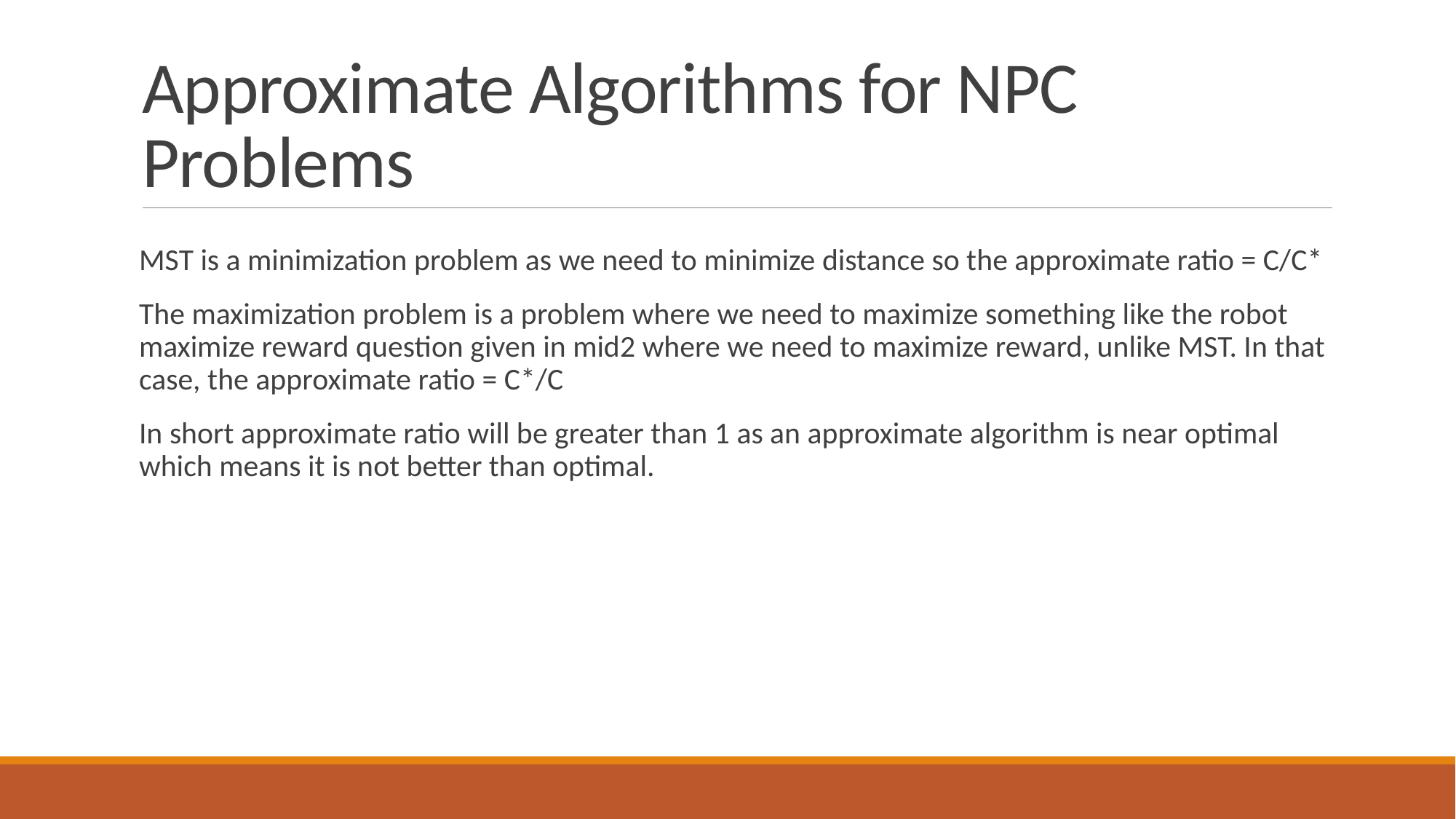

# Approximate Algorithms for NPC Problems
MST is a minimization problem as we need to minimize distance so the approximate ratio = C/C*
The maximization problem is a problem where we need to maximize something like the robot maximize reward question given in mid2 where we need to maximize reward, unlike MST. In that case, the approximate ratio = C*/C
In short approximate ratio will be greater than 1 as an approximate algorithm is near optimal which means it is not better than optimal.